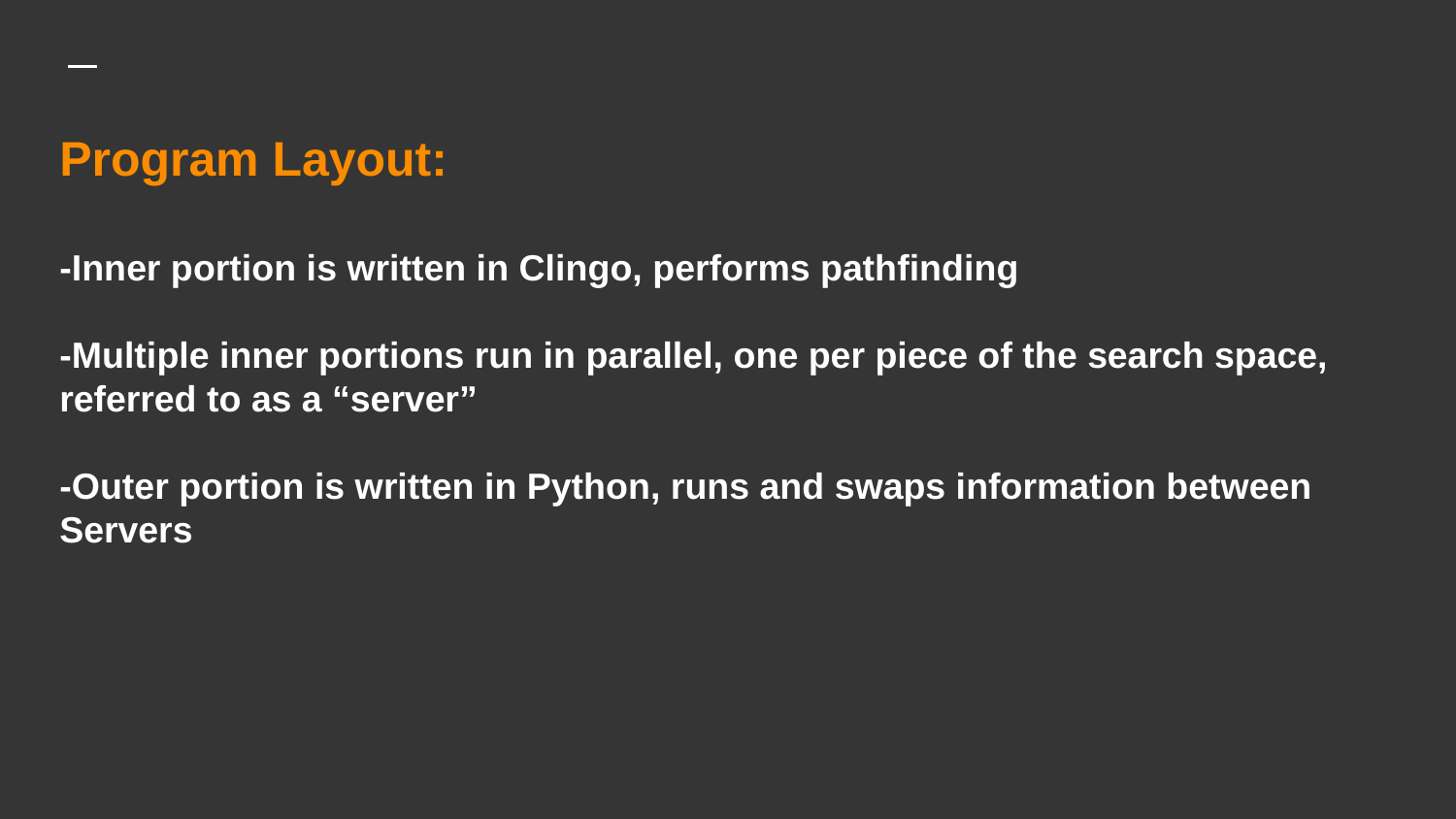

# Program Layout:

-Inner portion is written in Clingo, performs pathfinding

-Multiple inner portions run in parallel, one per piece of the search space, referred to as a “server”

-Outer portion is written in Python, runs and swaps information between Servers